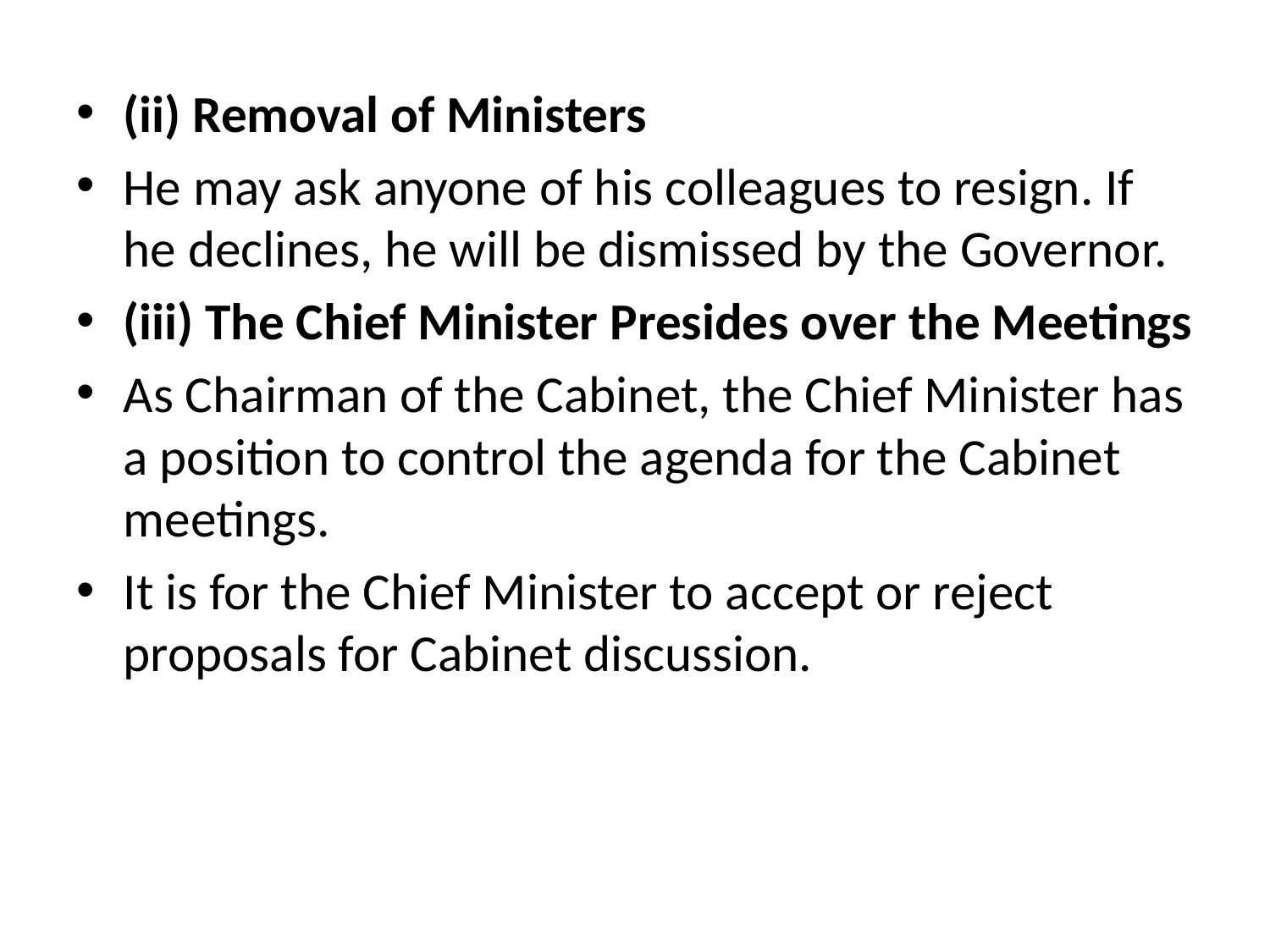

(ii) Removal of Ministers
He may ask anyone of his colleagues to resign. If he declines, he will be dismissed by the Governor.
(iii) The Chief Minister Presides over the Meetings
As Chairman of the Cabinet, the Chief Minister has a position to control the agenda for the Cabinet meetings.
It is for the Chief Minister to accept or reject proposals for Cabinet discussion.